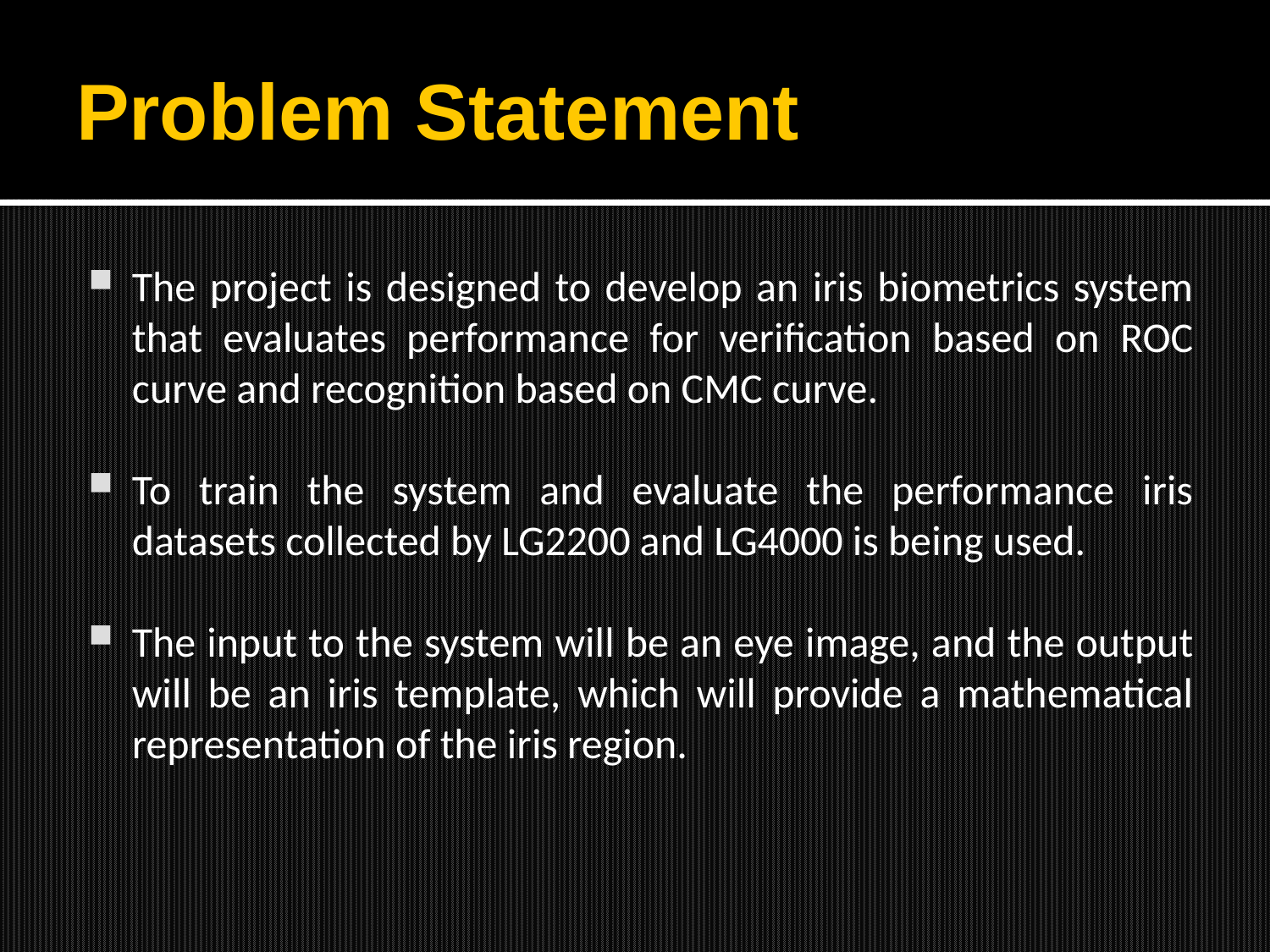

# Problem Statement
The project is designed to develop an iris biometrics system that evaluates performance for verification based on ROC curve and recognition based on CMC curve.

To train the system and evaluate the performance iris datasets collected by LG2200 and LG4000 is being used.

The input to the system will be an eye image, and the output will be an iris template, which will provide a mathematical representation of the iris region.